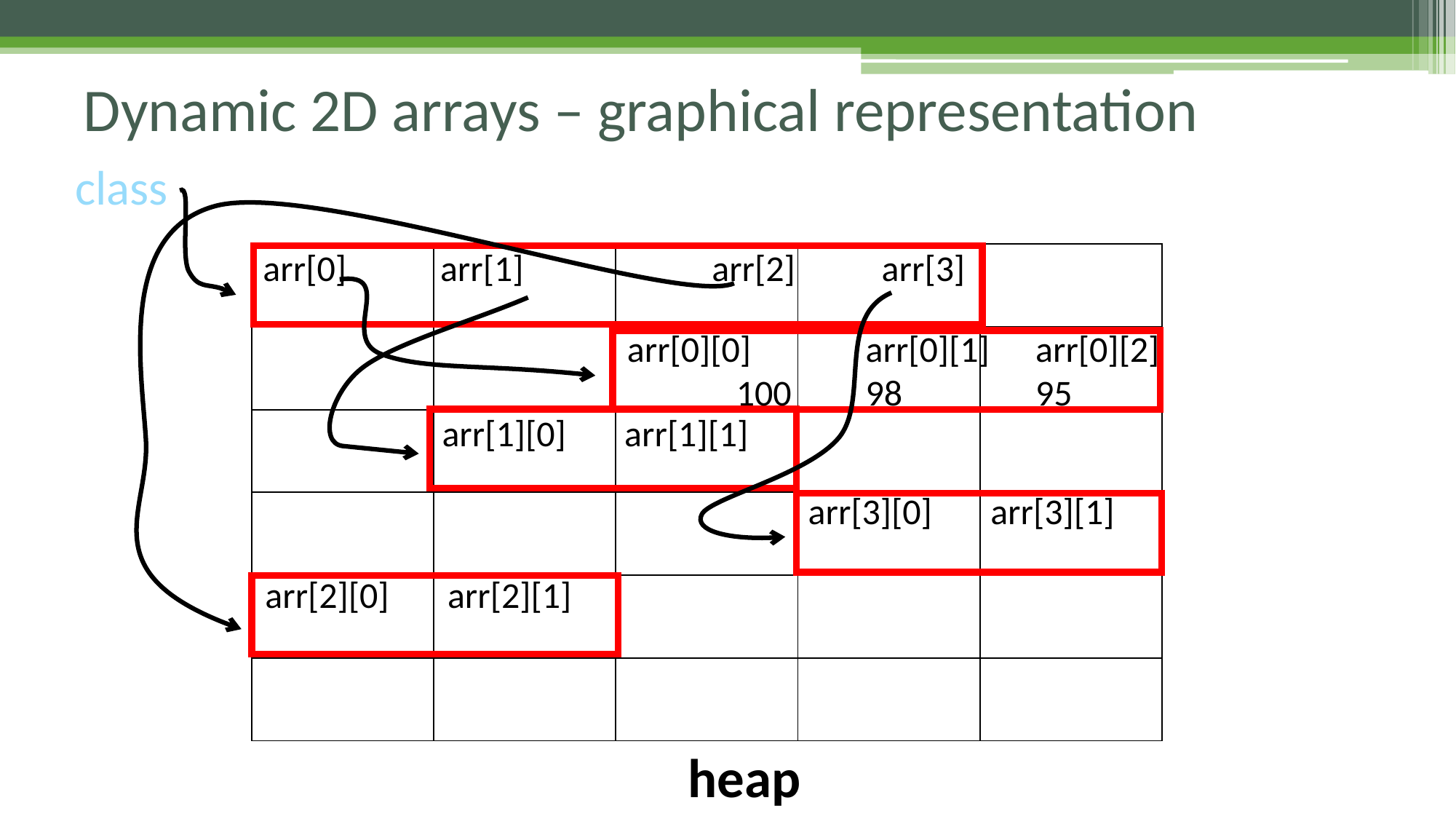

# Dynamic 2D arrays – graphical representation
class

arr[0]
arr[1]
arr[2]
arr[3]
|  |  |  |  |  |
| --- | --- | --- | --- | --- |
|  |  |  |  |  |
|  |  |  |  |  |
|  |  |  |  |  |
|  |  |  |  |  |
|  |  |  |  |  |

arr[0][0]
	100
arr[0][1]
98
arr[0][2]
95

arr[1][0]
arr[1][1]

arr[3][0]
arr[3][1]

arr[2][0]
arr[2][1]

heap